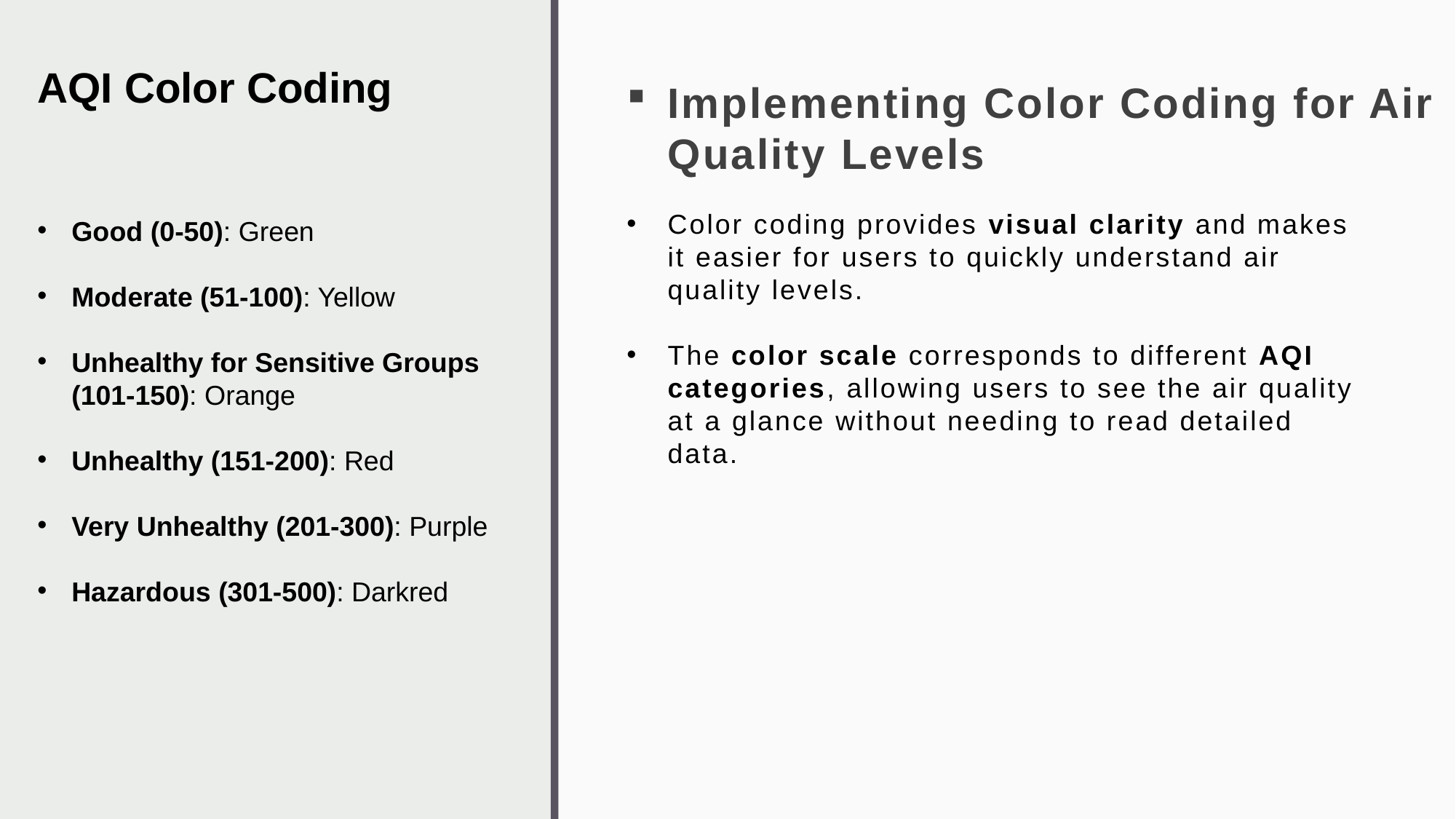

# Implementing Color Coding for Air Quality Levels
AQI Color Coding

Good (0-50): Green

Moderate (51-100): Yellow

Unhealthy for Sensitive Groups (101-150): Orange

Unhealthy (151-200): Red

Very Unhealthy (201-300): Purple

Hazardous (301-500): Darkred

Color coding provides visual clarity and makes it easier for users to quickly understand air quality levels.

The color scale corresponds to different AQI categories, allowing users to see the air quality at a glance without needing to read detailed data.